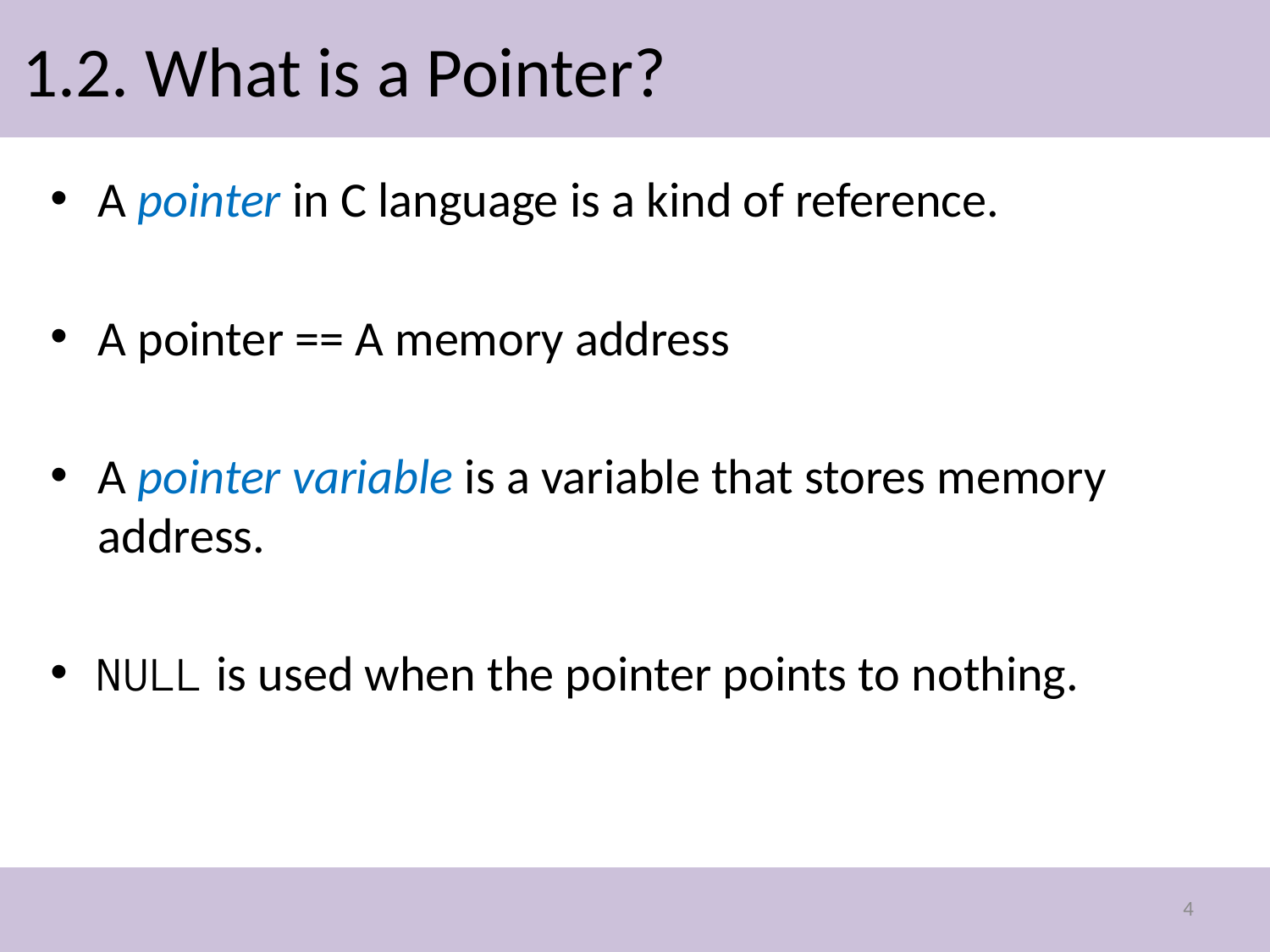

# 1.2. What is a Pointer?
A pointer in C language is a kind of reference.

A pointer == A memory address

A pointer variable is a variable that stores memory address.

NULL is used when the pointer points to nothing.

4